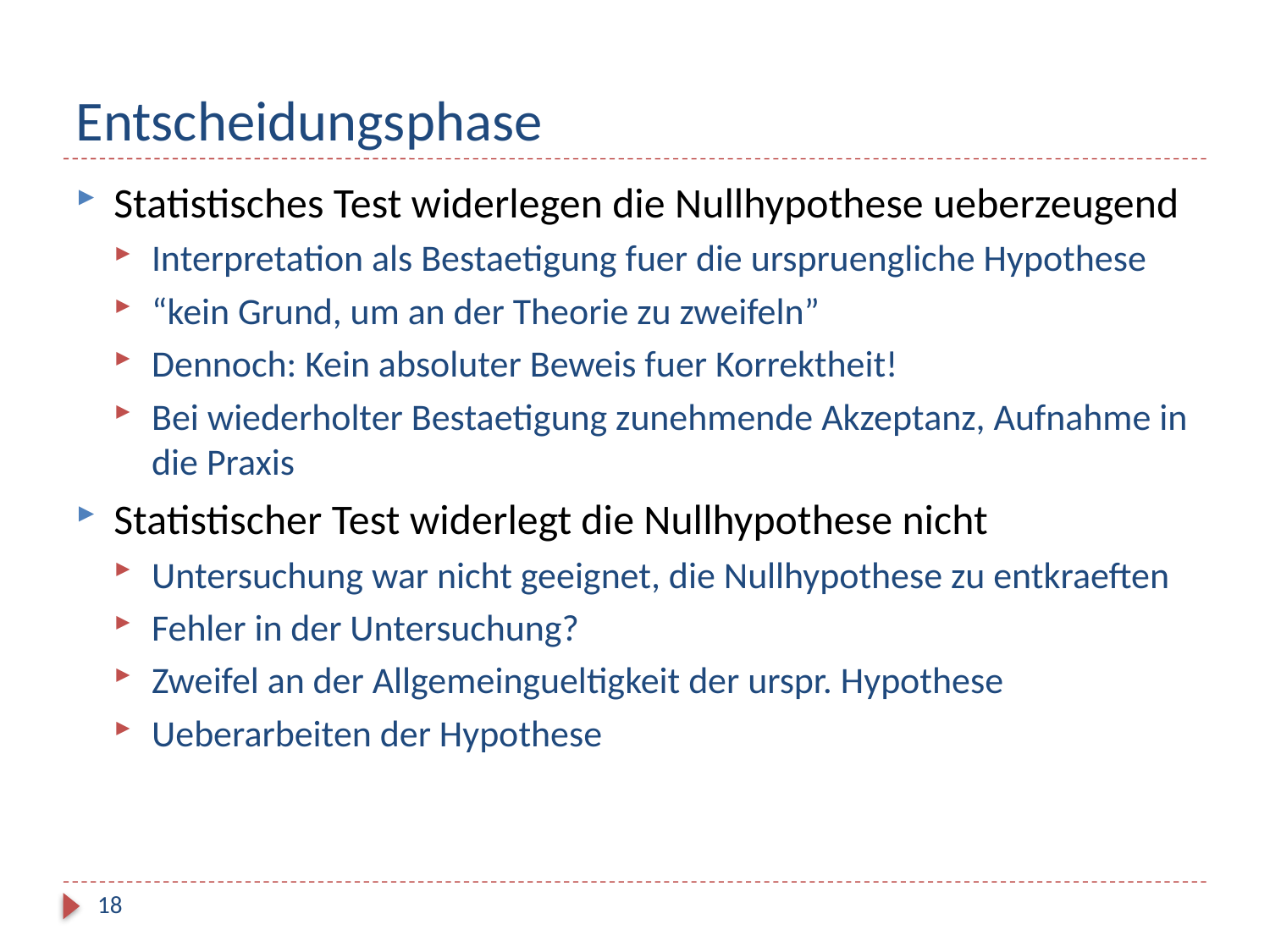

# Entscheidungsphase
Statistisches Test widerlegen die Nullhypothese ueberzeugend
Interpretation als Bestaetigung fuer die urspruengliche Hypothese
“kein Grund, um an der Theorie zu zweifeln”
Dennoch: Kein absoluter Beweis fuer Korrektheit!
Bei wiederholter Bestaetigung zunehmende Akzeptanz, Aufnahme in die Praxis
Statistischer Test widerlegt die Nullhypothese nicht
Untersuchung war nicht geeignet, die Nullhypothese zu entkraeften
Fehler in der Untersuchung?
Zweifel an der Allgemeingueltigkeit der urspr. Hypothese
Ueberarbeiten der Hypothese

18